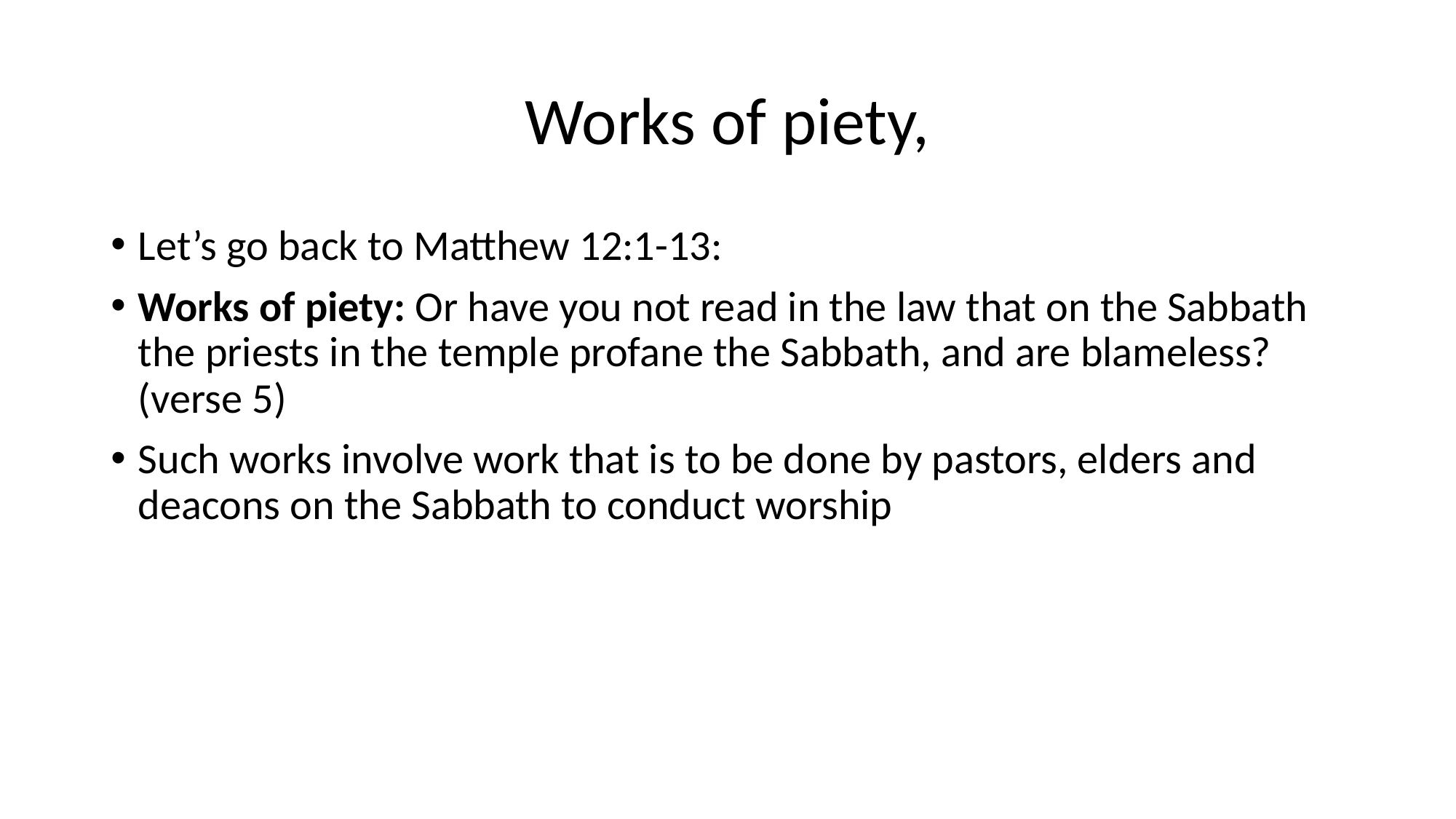

# Works of piety,
Let’s go back to Matthew 12:1-13:
Works of piety: Or have you not read in the law that on the Sabbath the priests in the temple profane the Sabbath, and are blameless? (verse 5)
Such works involve work that is to be done by pastors, elders and deacons on the Sabbath to conduct worship